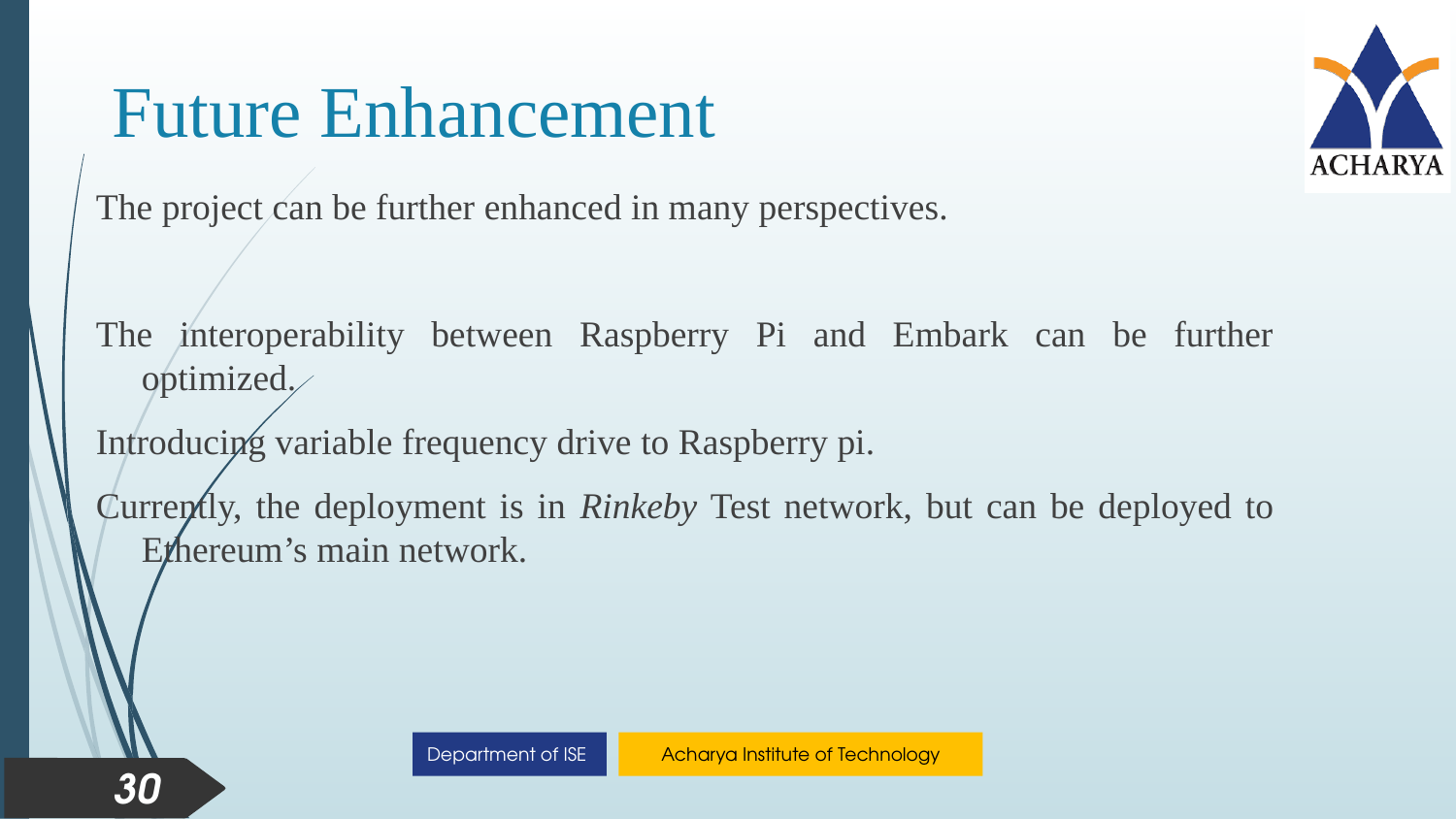

Future Enhancement
The project can be further enhanced in many perspectives.

The interoperability between Raspberry Pi and Embark can be further optimized.
Introducing variable frequency drive to Raspberry pi.
Currently, the deployment is in Rinkeby Test network, but can be deployed to Ethereum’s main network.

30